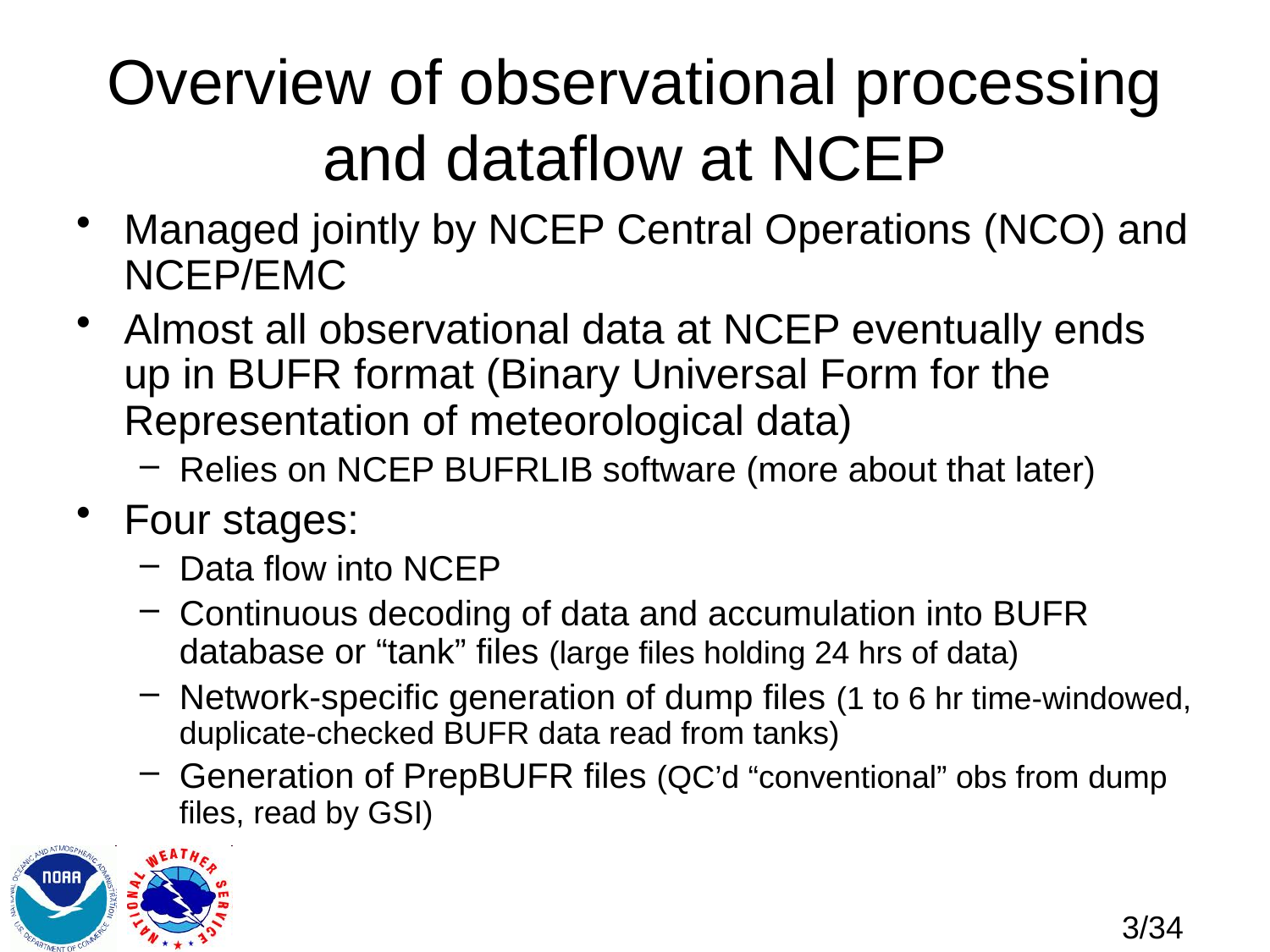

# Overview of observational processing and dataflow at NCEP
Managed jointly by NCEP Central Operations (NCO) and NCEP/EMC
Almost all observational data at NCEP eventually ends up in BUFR format (Binary Universal Form for the Representation of meteorological data)
Relies on NCEP BUFRLIB software (more about that later)
Four stages:
Data flow into NCEP
Continuous decoding of data and accumulation into BUFR database or “tank” files (large files holding 24 hrs of data)
Network-specific generation of dump files (1 to 6 hr time-windowed, duplicate-checked BUFR data read from tanks)
Generation of PrepBUFR files (QC’d “conventional” obs from dump files, read by GSI)